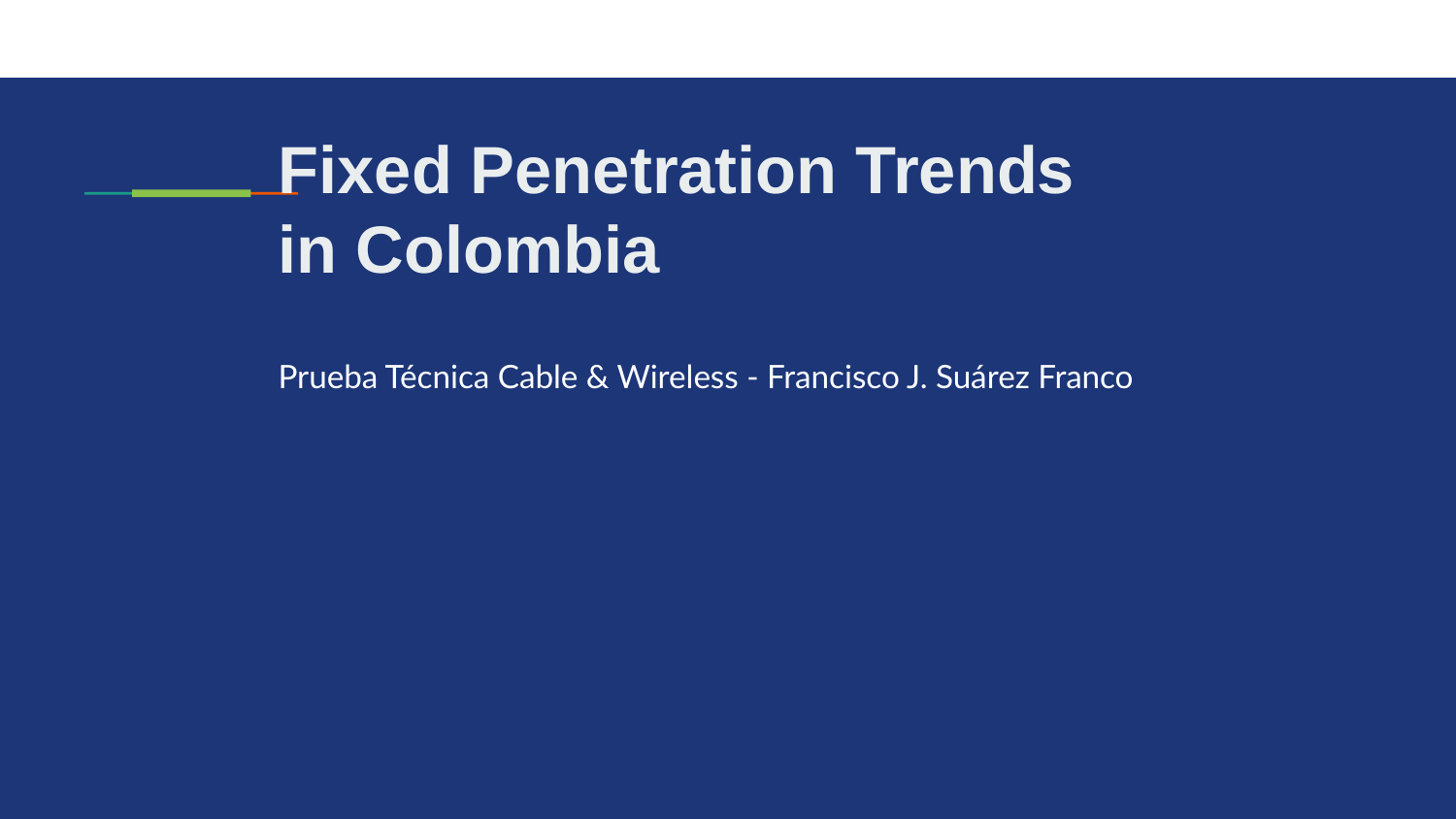

# Fixed Penetration Trends in Colombia

Prueba Técnica Cable & Wireless - Francisco J. Suárez Franco